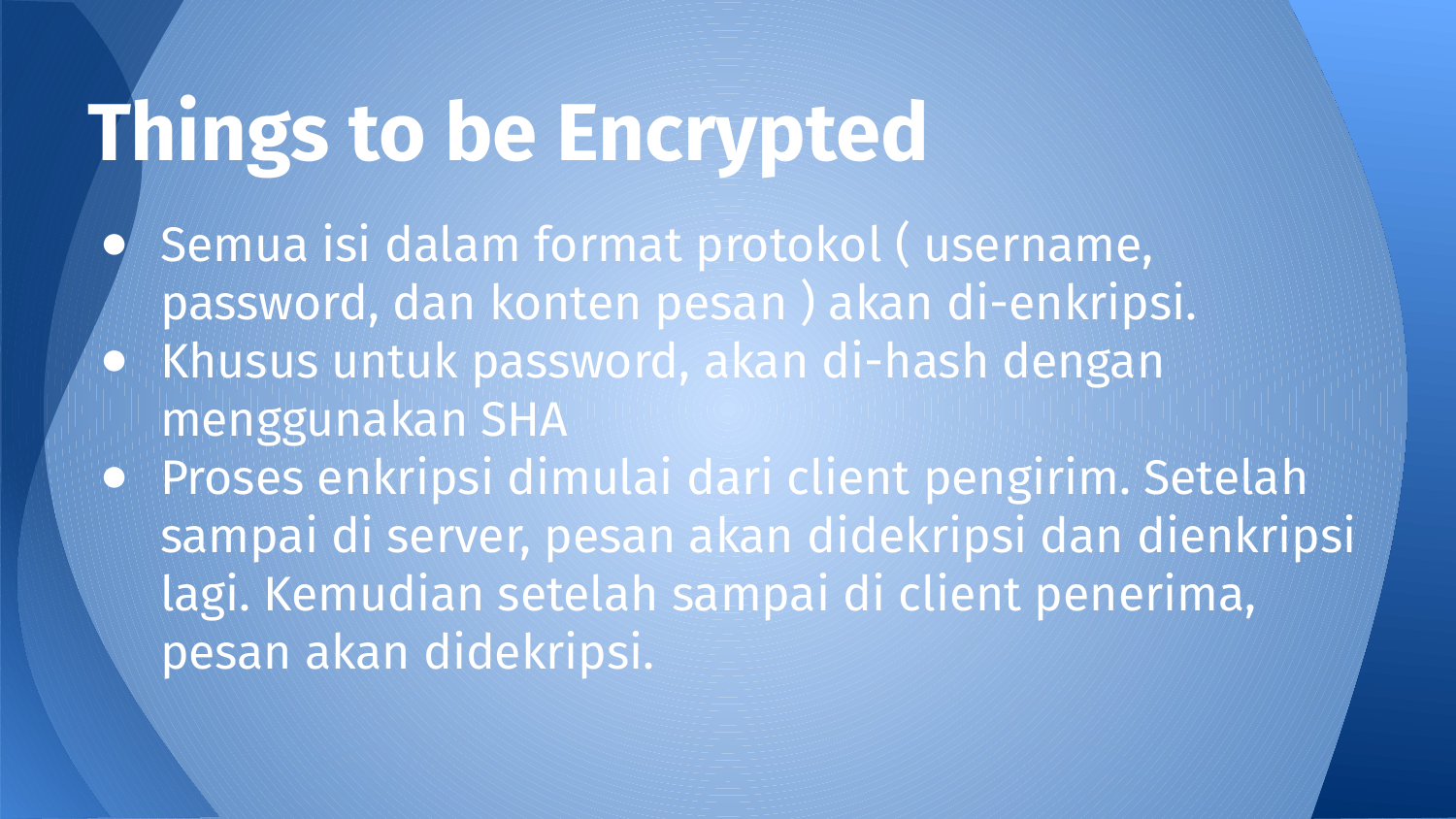

# Things to be Encrypted
Semua isi dalam format protokol ( username, password, dan konten pesan ) akan di-enkripsi.
Khusus untuk password, akan di-hash dengan menggunakan SHA
Proses enkripsi dimulai dari client pengirim. Setelah sampai di server, pesan akan didekripsi dan dienkripsi lagi. Kemudian setelah sampai di client penerima, pesan akan didekripsi.